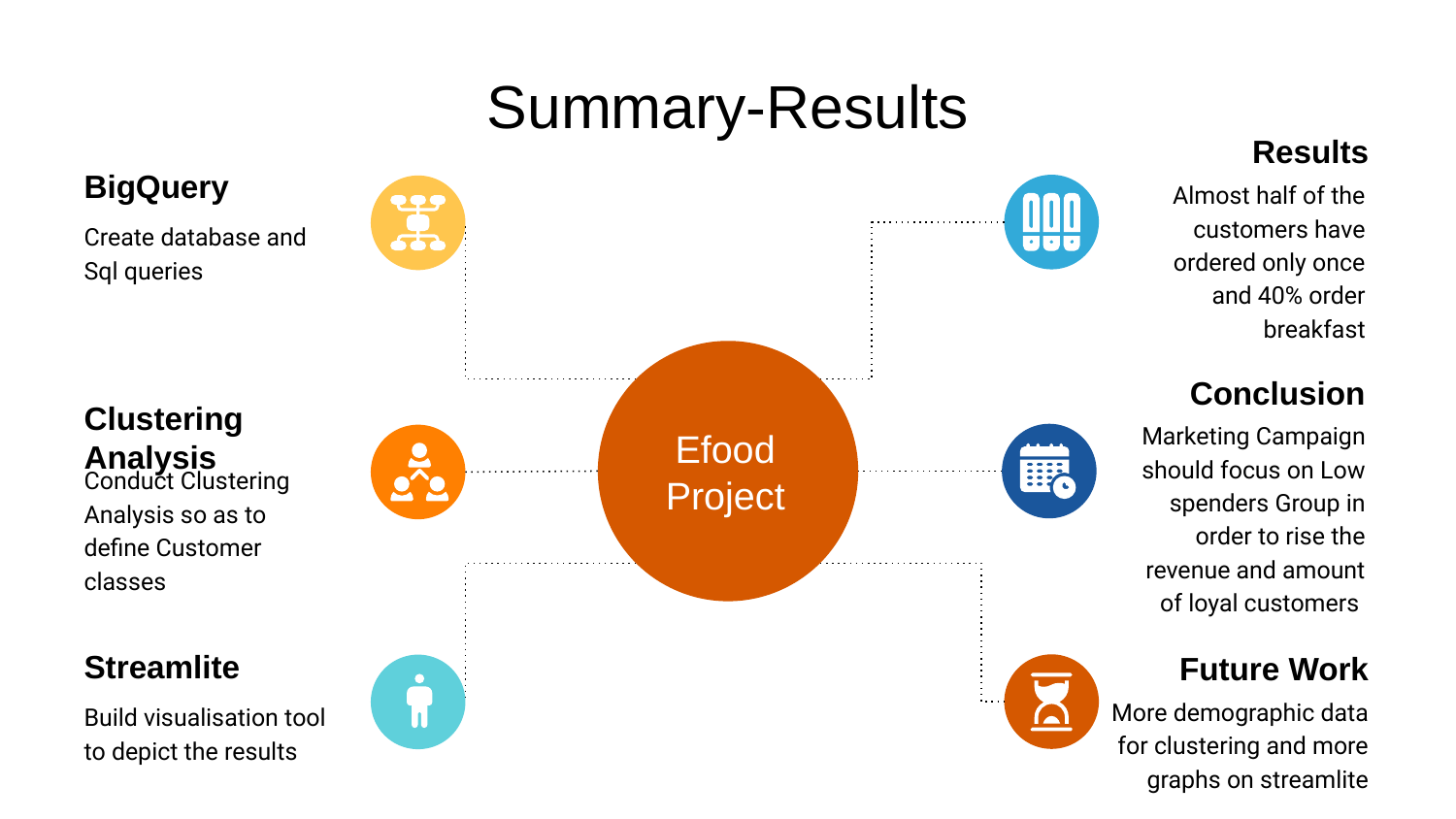

# Summary-Results
Results
BigQuery

Almost half of the customers have ordered only once and 40% order breakfast

Create database and Sql queries

Conclusion
Clustering Analysis
Efood
Project

Marketing Campaign should focus on Low spenders Group in order to rise the revenue and amount of loyal customers

Conduct Clustering Analysis so as to define Customer classes
Streamlite
Future Work

Build visualisation tool to depict the results
More demographic data for clustering and more graphs on streamlite